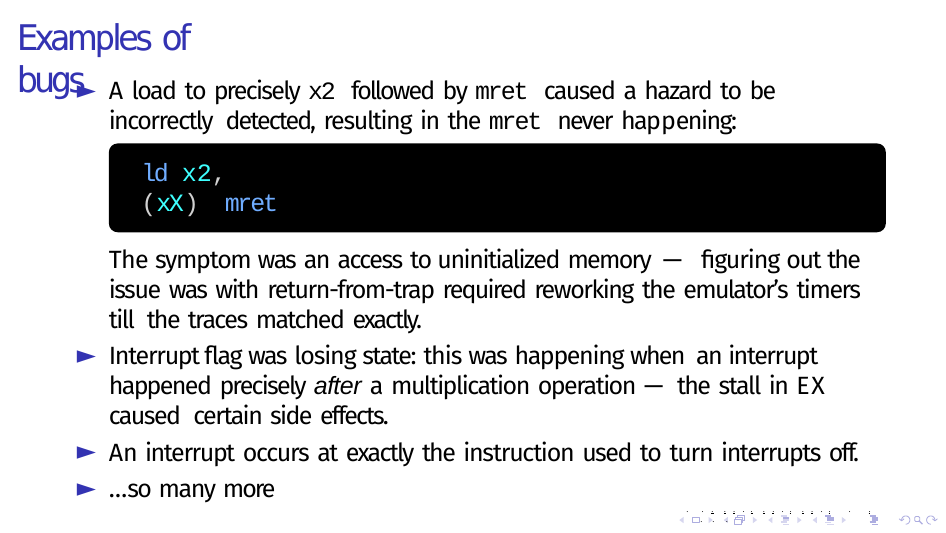

# Examples of bugs
A load to precisely x2 followed by mret caused a hazard to be incorrectly  detected, resulting in the mret never happening:
ld x2, (xX)  mret
The symptom was an access to uninitialized memory — figuring out the  issue was with return-from-trap required reworking the emulator’s timers till  the traces matched exactly.
Interrupt flag was losing state: this was happening when an interrupt  happened precisely after a multiplication operation — the stall in EX caused  certain side effects.
An interrupt occurs at exactly the instruction used to turn interrupts off.
…so many more
.      .    .    .   .   .   .    .   .   .   .    .   .   .   .        .         .      .    .     .
.    .      .     .   .   .   .    .   .   .   .    .   .   .   .    .       .	.     .    .